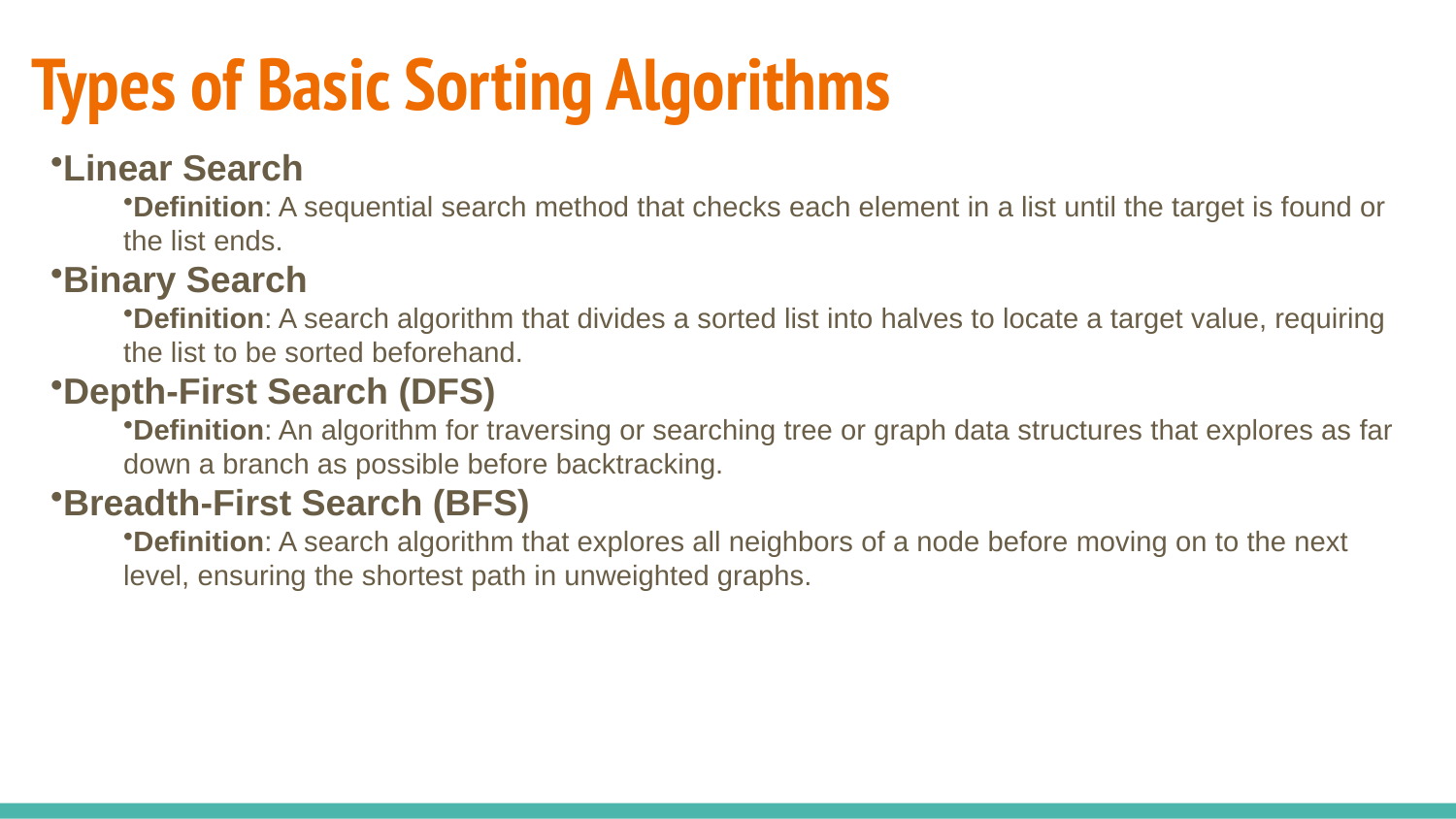

# Types of Basic Sorting Algorithms
Linear Search
Definition: A sequential search method that checks each element in a list until the target is found or the list ends.
Binary Search
Definition: A search algorithm that divides a sorted list into halves to locate a target value, requiring the list to be sorted beforehand.
Depth-First Search (DFS)
Definition: An algorithm for traversing or searching tree or graph data structures that explores as far down a branch as possible before backtracking.
Breadth-First Search (BFS)
Definition: A search algorithm that explores all neighbors of a node before moving on to the next level, ensuring the shortest path in unweighted graphs.